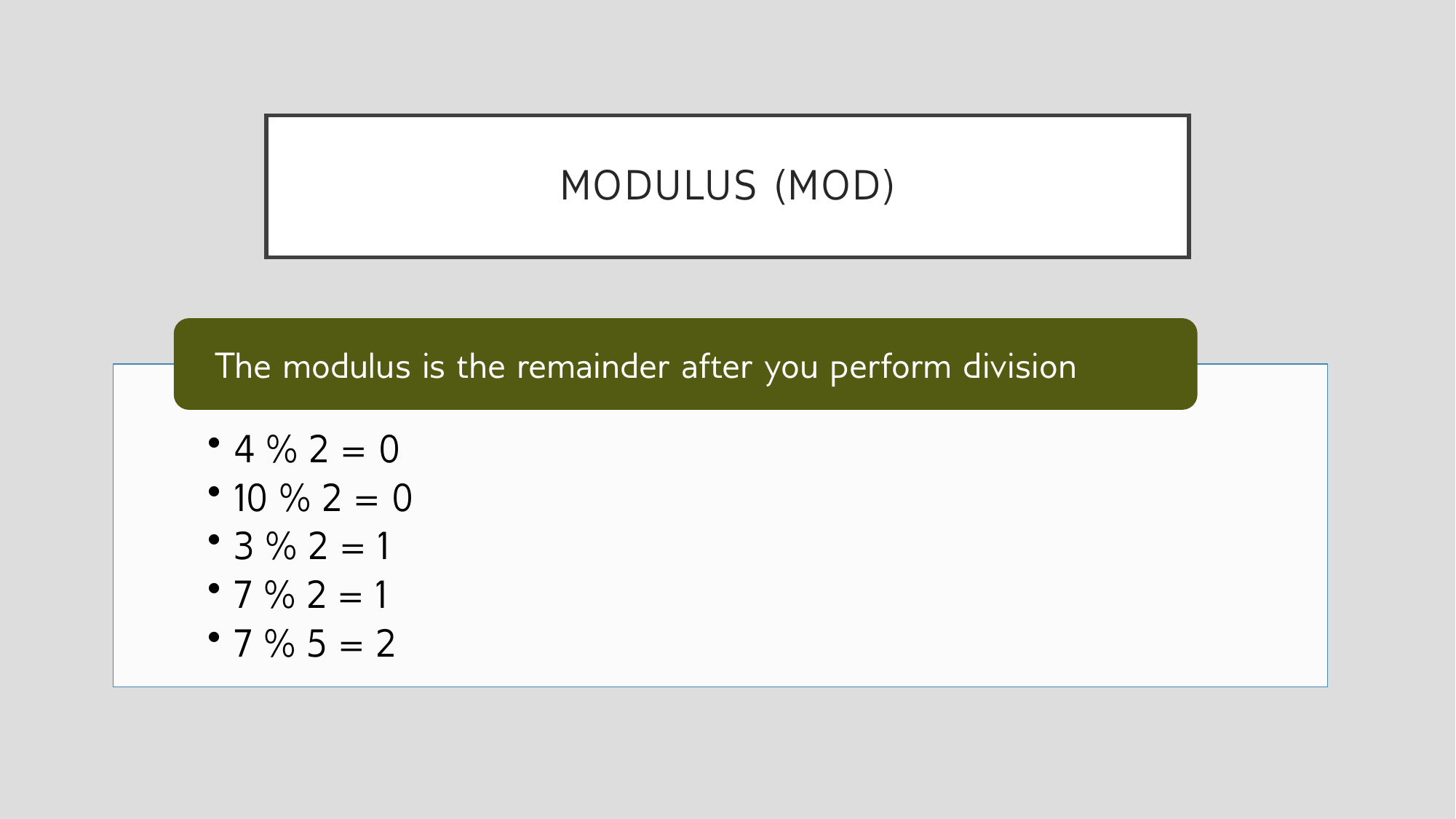

# Modulus (mod)
4 % 2 = 0
10 % 2 = 0
3 % 2 = 1
7 % 2 = 1
7 % 5 = 2
The modulus is the remainder after you perform division